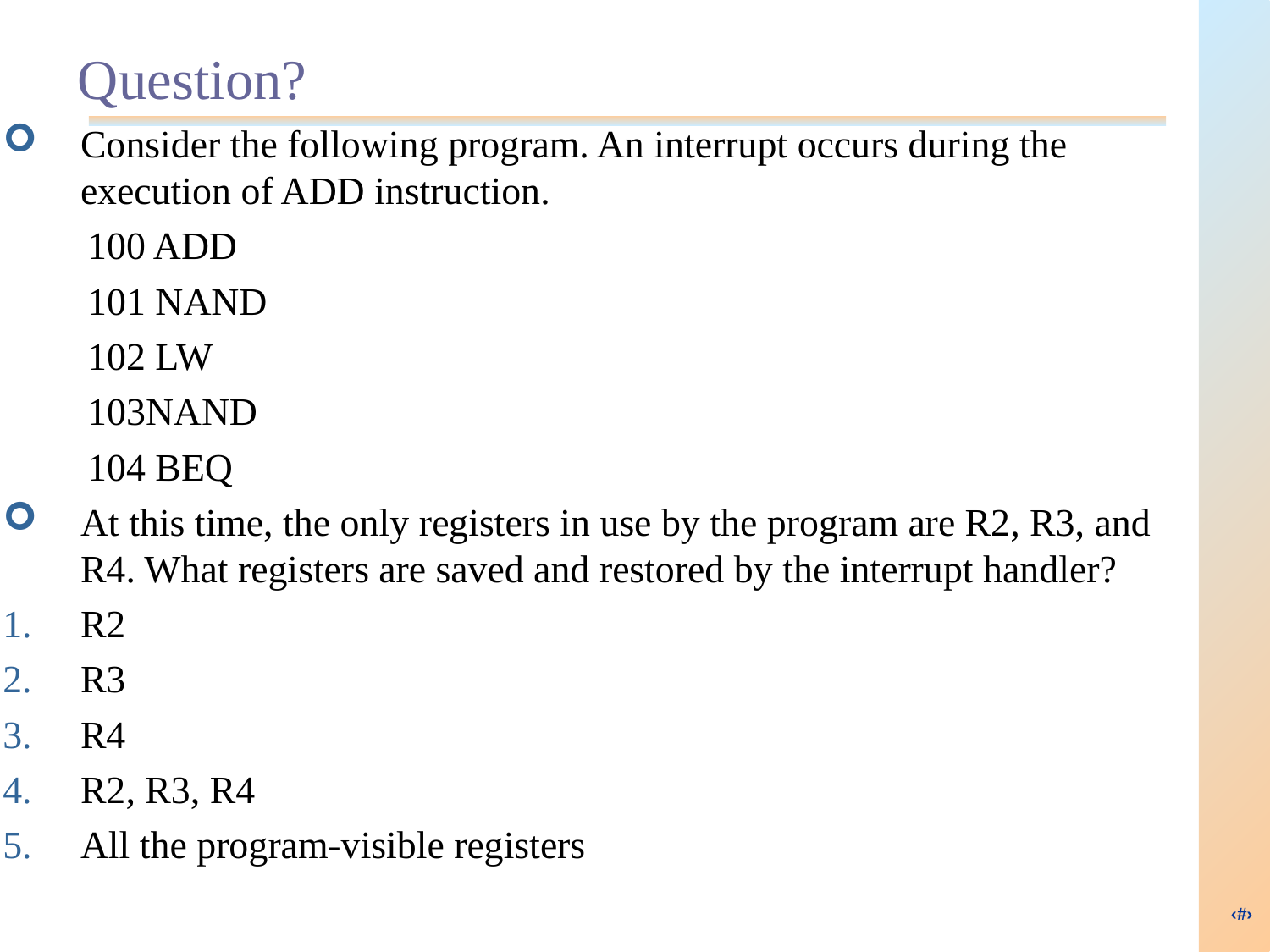

# Question?
Consider the following program. An interrupt occurs during the execution of ADD instruction.
	100 ADD
	101 NAND
	102 LW
	103NAND
	104 BEQ
At this time, the only registers in use by the program are R2, R3, and R4. What registers are saved and restored by the interrupt handler?
R2
R3
R4
R2, R3, R4
All the program-visible registers